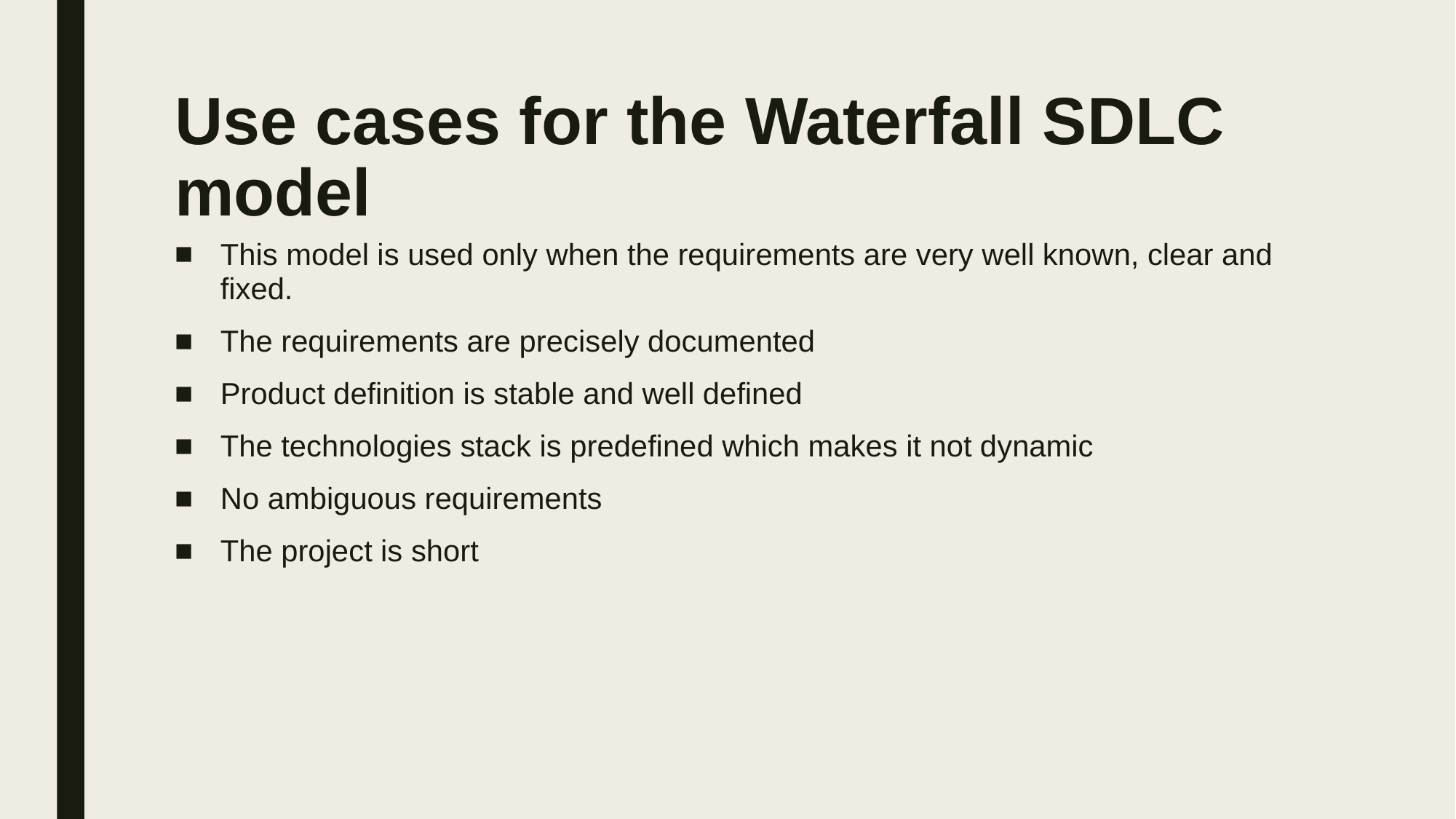

# Use cases for the Waterfall SDLC model
This model is used only when the requirements are very well known, clear and fixed.
The requirements are precisely documented
Product definition is stable and well defined
The technologies stack is predefined which makes it not dynamic
No ambiguous requirements
The project is short